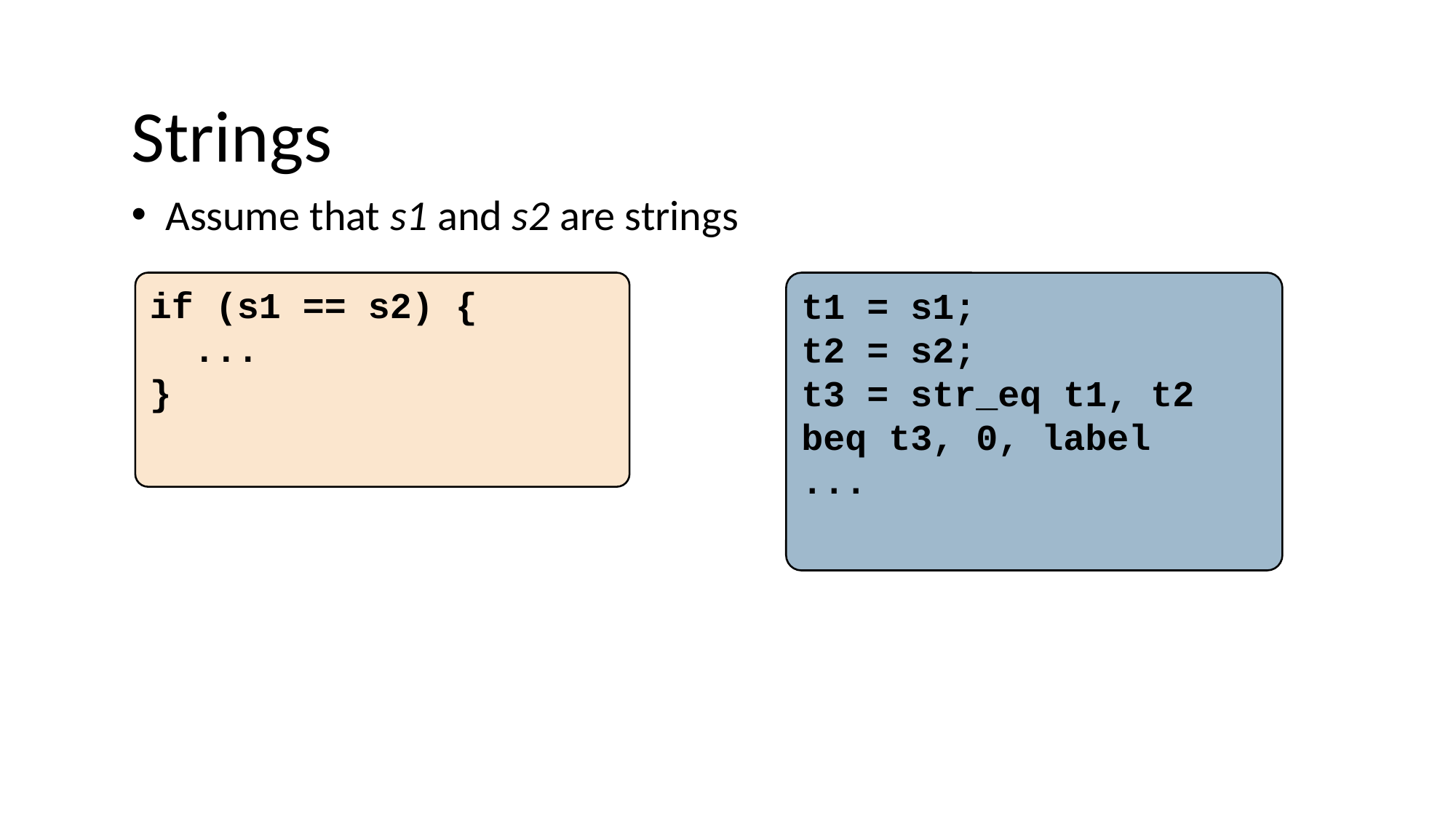

Strings
Assume that s1 and s2 are strings
if (s1 == s2) {
  ...
}
t1 = s1;
t2 = s2;
t3 = str_eq t1, t2
beq t3, 0, label
...